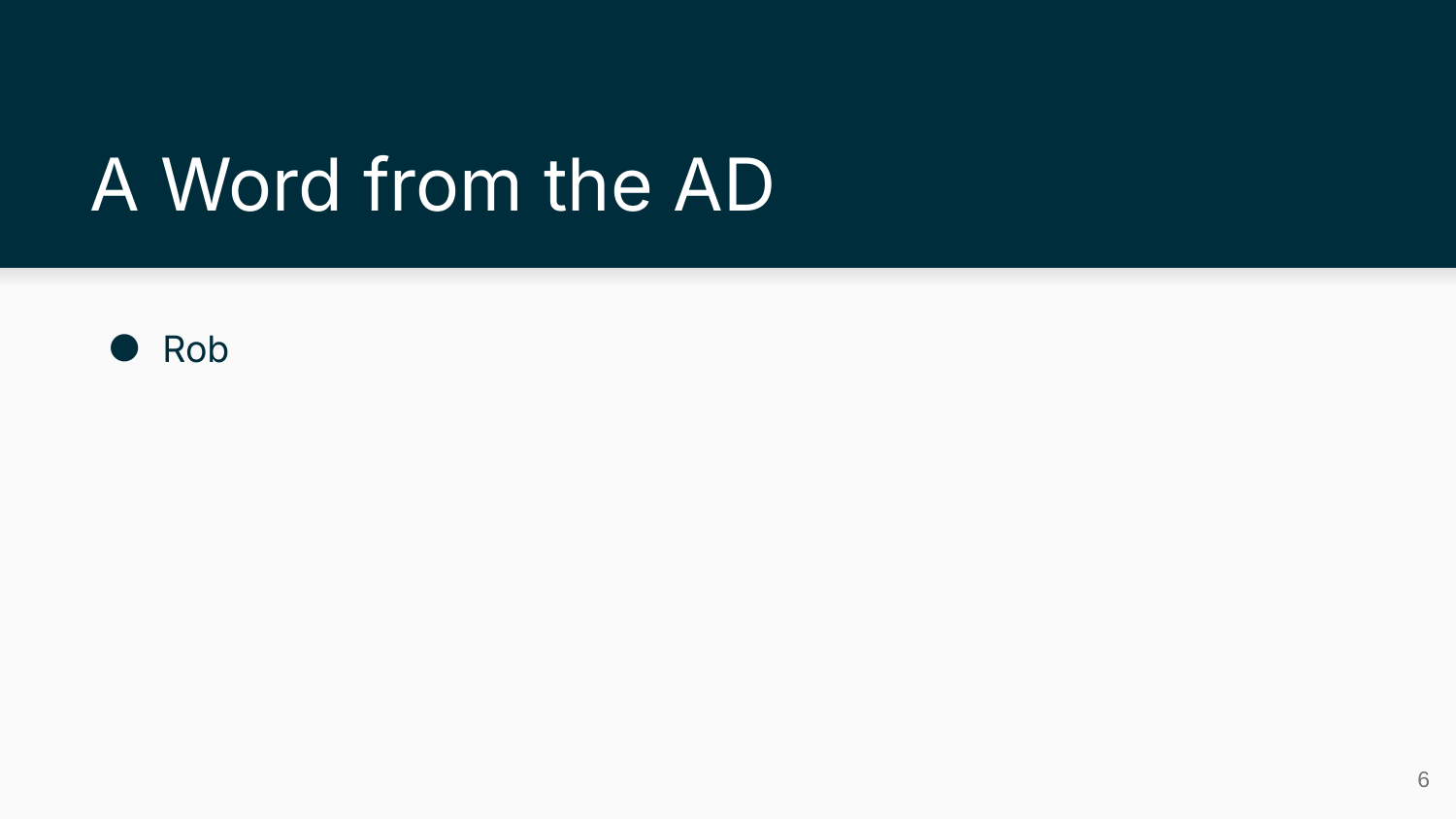

# A Word from the AD
Rob
6